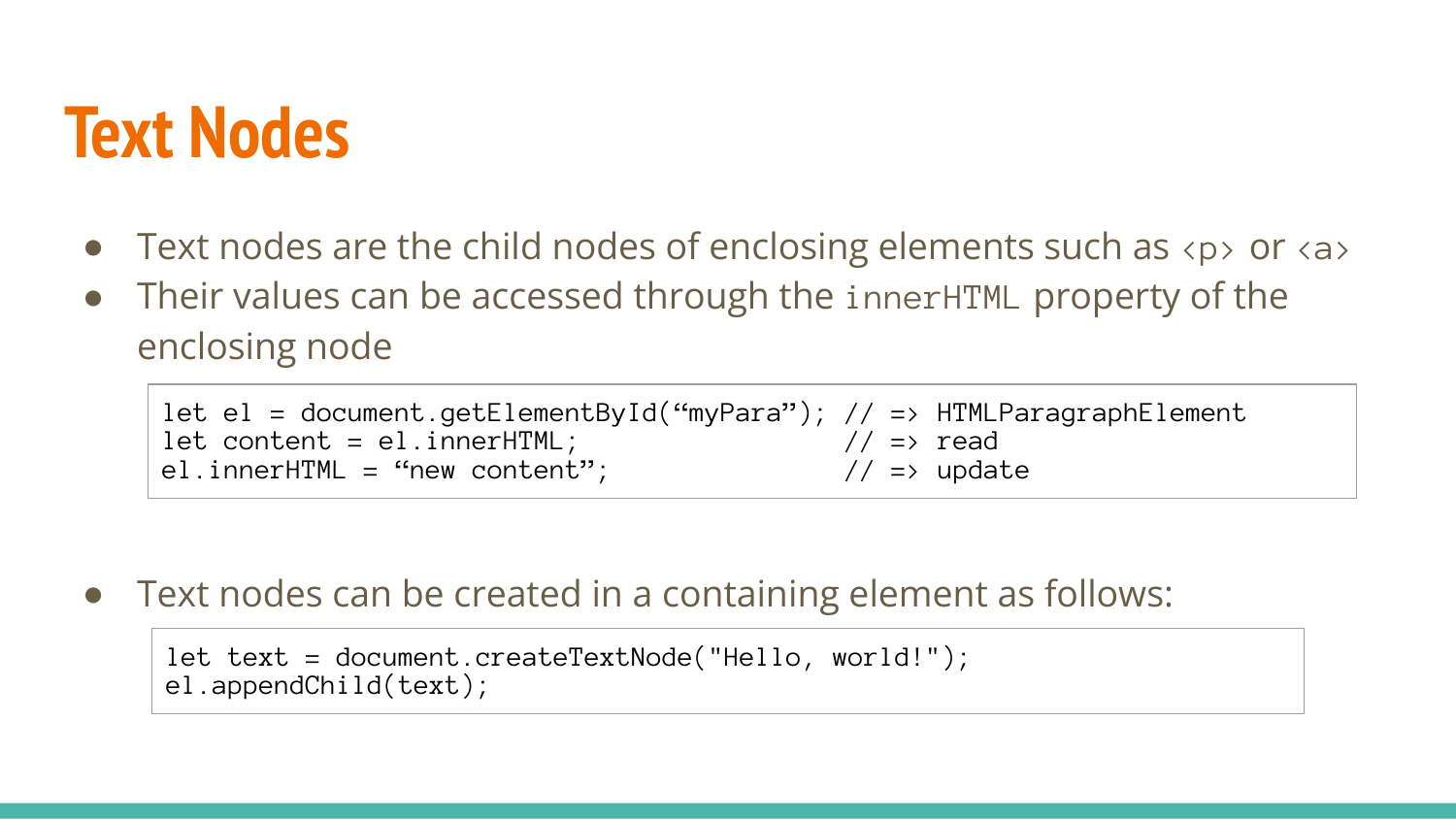

# Text Nodes
Text nodes are the child nodes of enclosing elements such as <p> or <a>
Their values can be accessed through the innerHTML property of the enclosing node

Text nodes can be created in a containing element as follows:

| let el = document.getElementById(“myPara”); // => HTMLParagraphElement let content = el.innerHTML; // => read el.innerHTML = “new content”; // => update |
| --- |
| let text = document.createTextNode("Hello, world!"); el.appendChild(text); |
| --- |